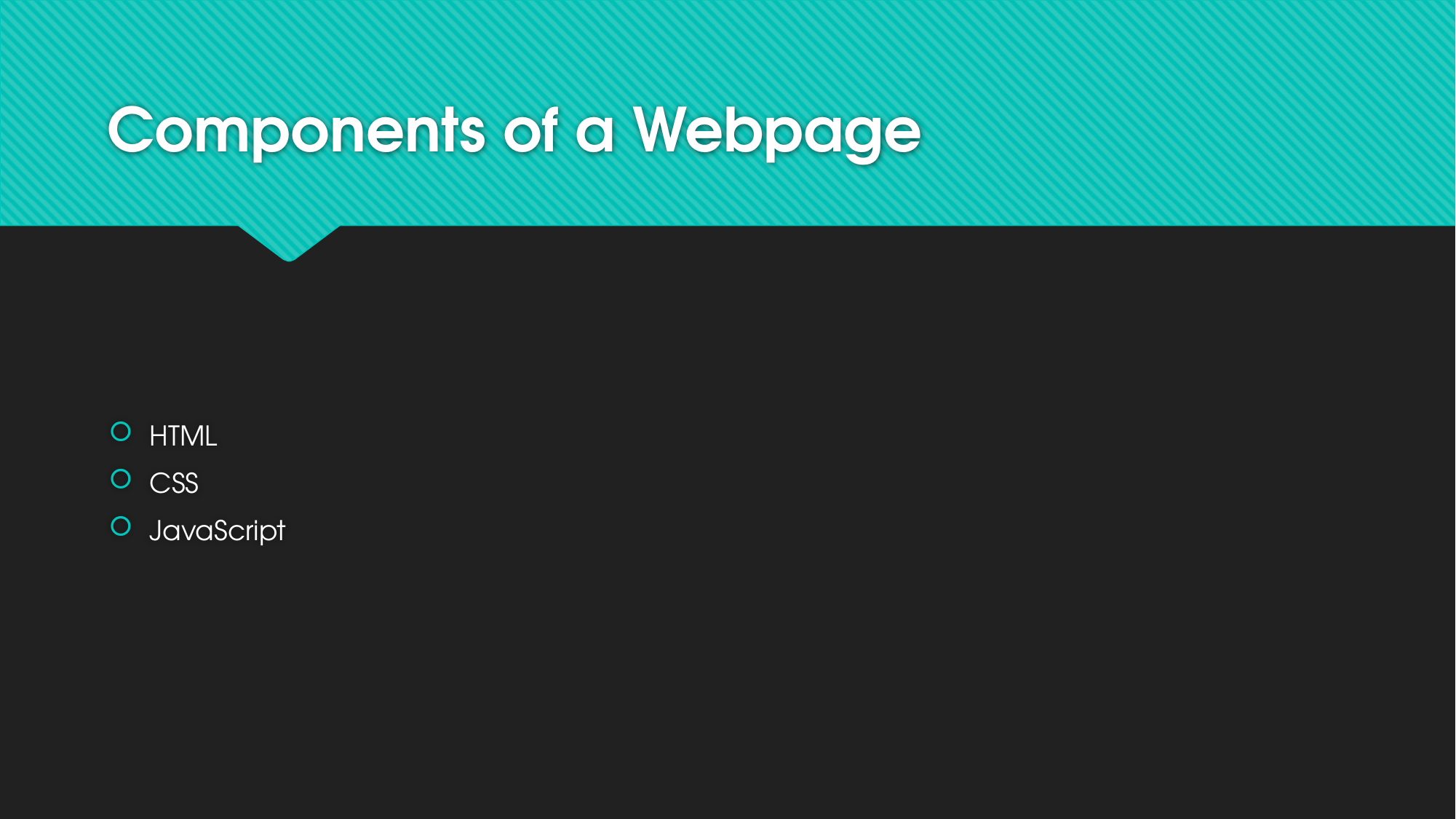

# Components of a Webpage
HTML
CSS
JavaScript